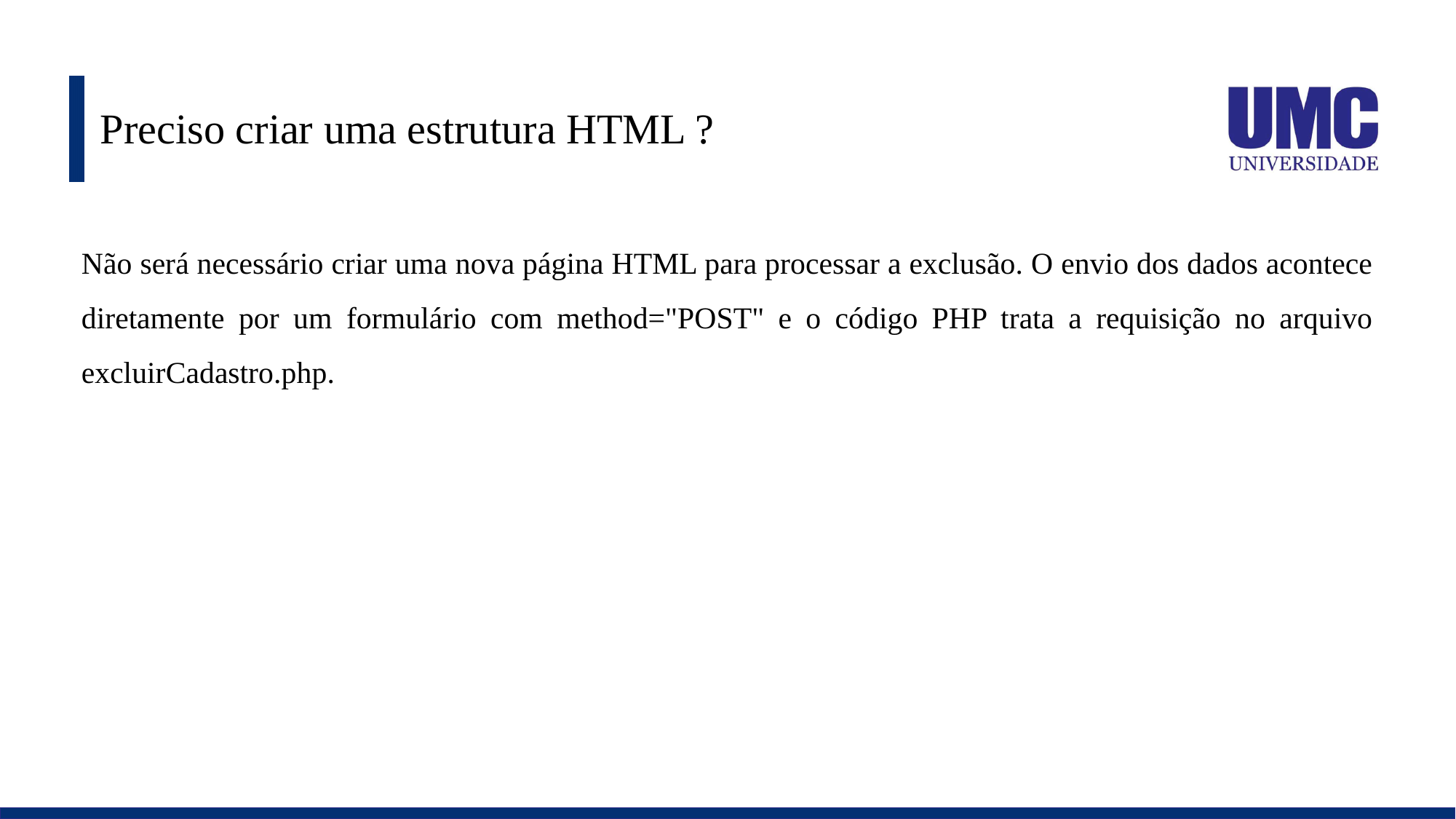

# Preciso criar uma estrutura HTML ?
Não será necessário criar uma nova página HTML para processar a exclusão. O envio dos dados acontece diretamente por um formulário com method="POST" e o código PHP trata a requisição no arquivo excluirCadastro.php.